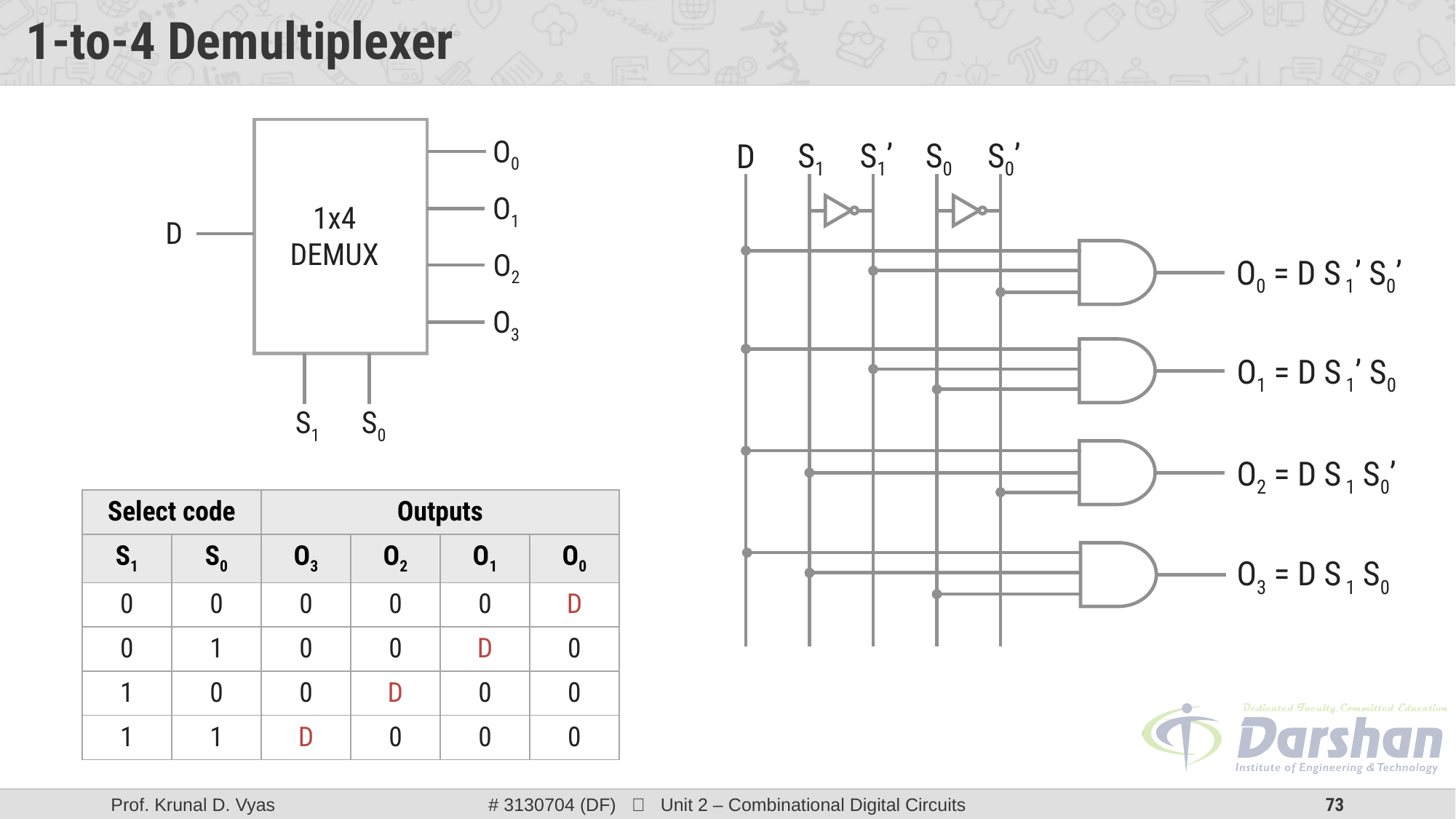

# 1-to-4 Demultiplexer

O0
O1
1x4 DEMUX
D
O2
O3
S1
S0
S1
S1’
S0
S0’
D

O0 = D S	1’ S0’

O1 = D S	1’ S0

O2 = D S	1 S0’
| Select code |  | Outputs |  |  |  |
| --- | --- | --- | --- | --- | --- |
| S1 | S0 | O3 | O2 | O1 | O0 |
| 0 | 0 | 0 | 0 | 0 | D |
| 0 | 1 | 0 | 0 | D | 0 |
| 1 | 0 | 0 | D | 0 | 0 |
| 1 | 1 | D | 0 | 0 | 0 |

O3 = D S	1 S0